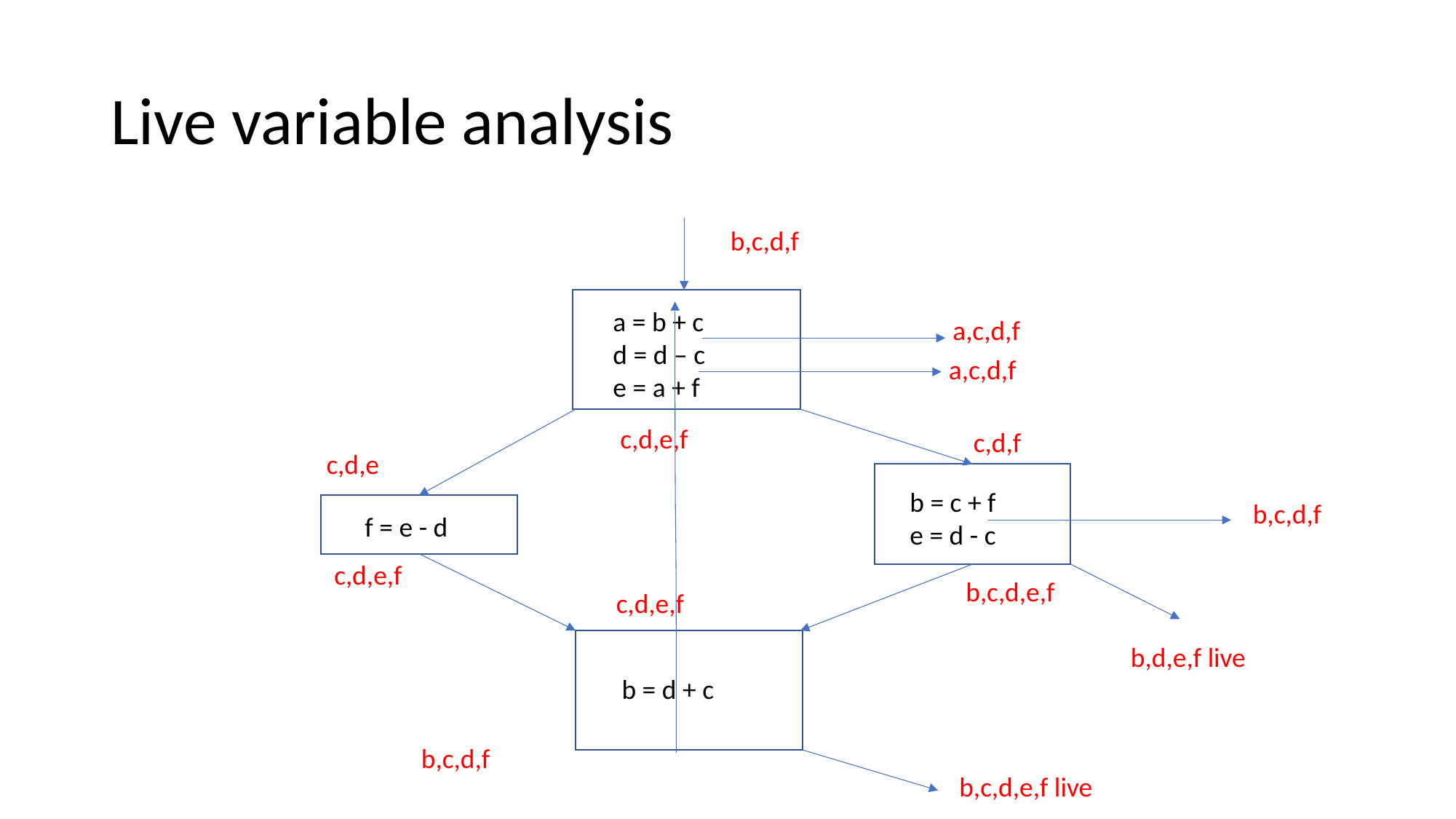

# Live variable analysis

b,c,d,f

  a = b + c
  d = d – c
  e = a + f
a,c,d,f
a,c,d,f
c,d,e,f
c,d,f
c,d,e

b = c + f
e = d - c
b,c,d,f

  f = e - d
c,d,e,f
b,c,d,e,f
c,d,e,f

b,d,e,f live
   b = d + c

b,c,d,f
b,c,d,e,f live